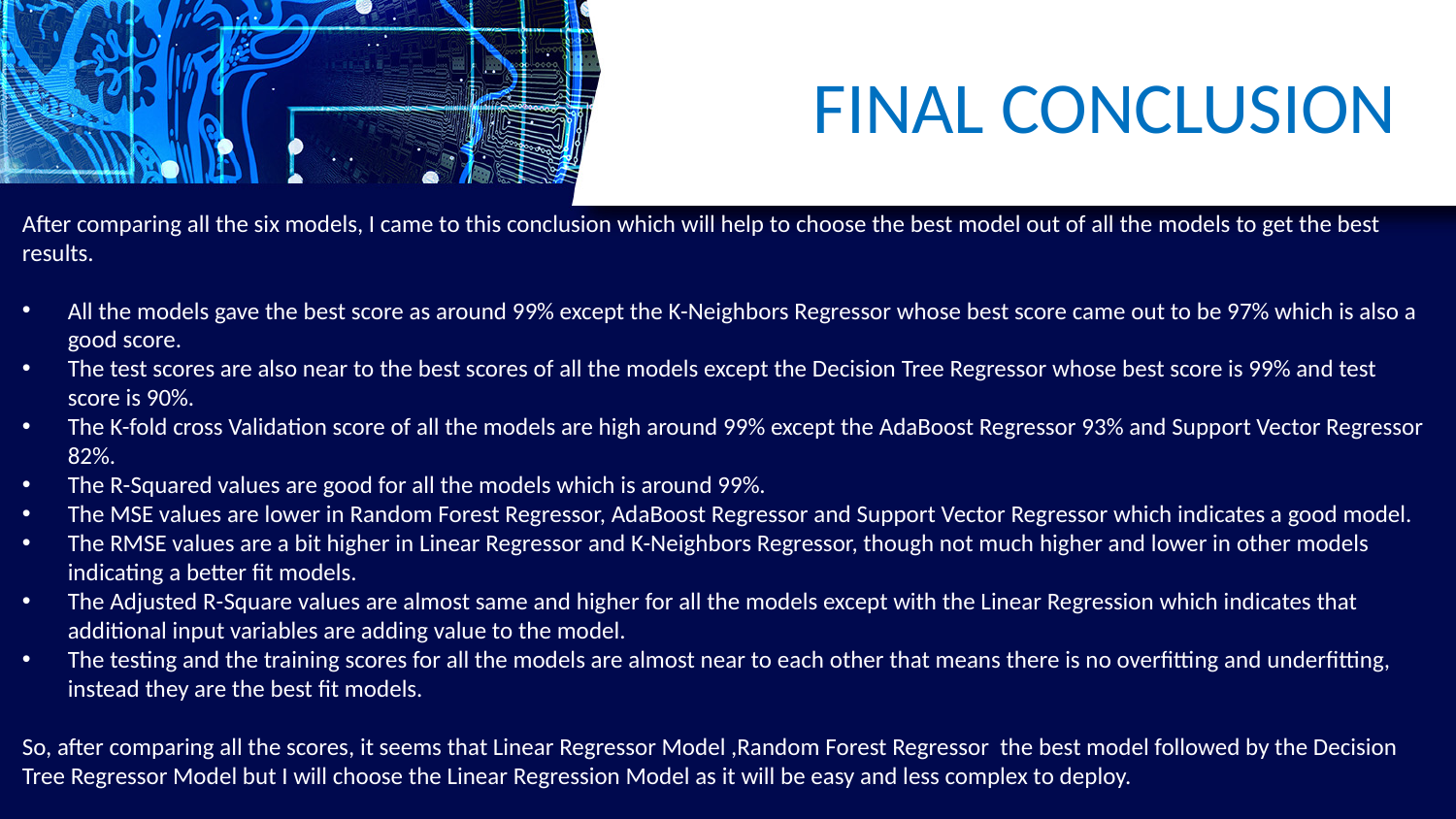

# FINAL CONCLUSION
After comparing all the six models, I came to this conclusion which will help to choose the best model out of all the models to get the best results.

All the models gave the best score as around 99% except the K-Neighbors Regressor whose best score came out to be 97% which is also a good score.
The test scores are also near to the best scores of all the models except the Decision Tree Regressor whose best score is 99% and test score is 90%.
The K-fold cross Validation score of all the models are high around 99% except the AdaBoost Regressor 93% and Support Vector Regressor 82%.
The R-Squared values are good for all the models which is around 99%.
The MSE values are lower in Random Forest Regressor, AdaBoost Regressor and Support Vector Regressor which indicates a good model.
The RMSE values are a bit higher in Linear Regressor and K-Neighbors Regressor, though not much higher and lower in other models indicating a better fit models.
The Adjusted R-Square values are almost same and higher for all the models except with the Linear Regression which indicates that additional input variables are adding value to the model.
The testing and the training scores for all the models are almost near to each other that means there is no overfitting and underfitting, instead they are the best fit models.

So, after comparing all the scores, it seems that Linear Regressor Model ,Random Forest Regressor  the best model followed by the Decision Tree Regressor Model but I will choose the Linear Regression Model as it will be easy and less complex to deploy.